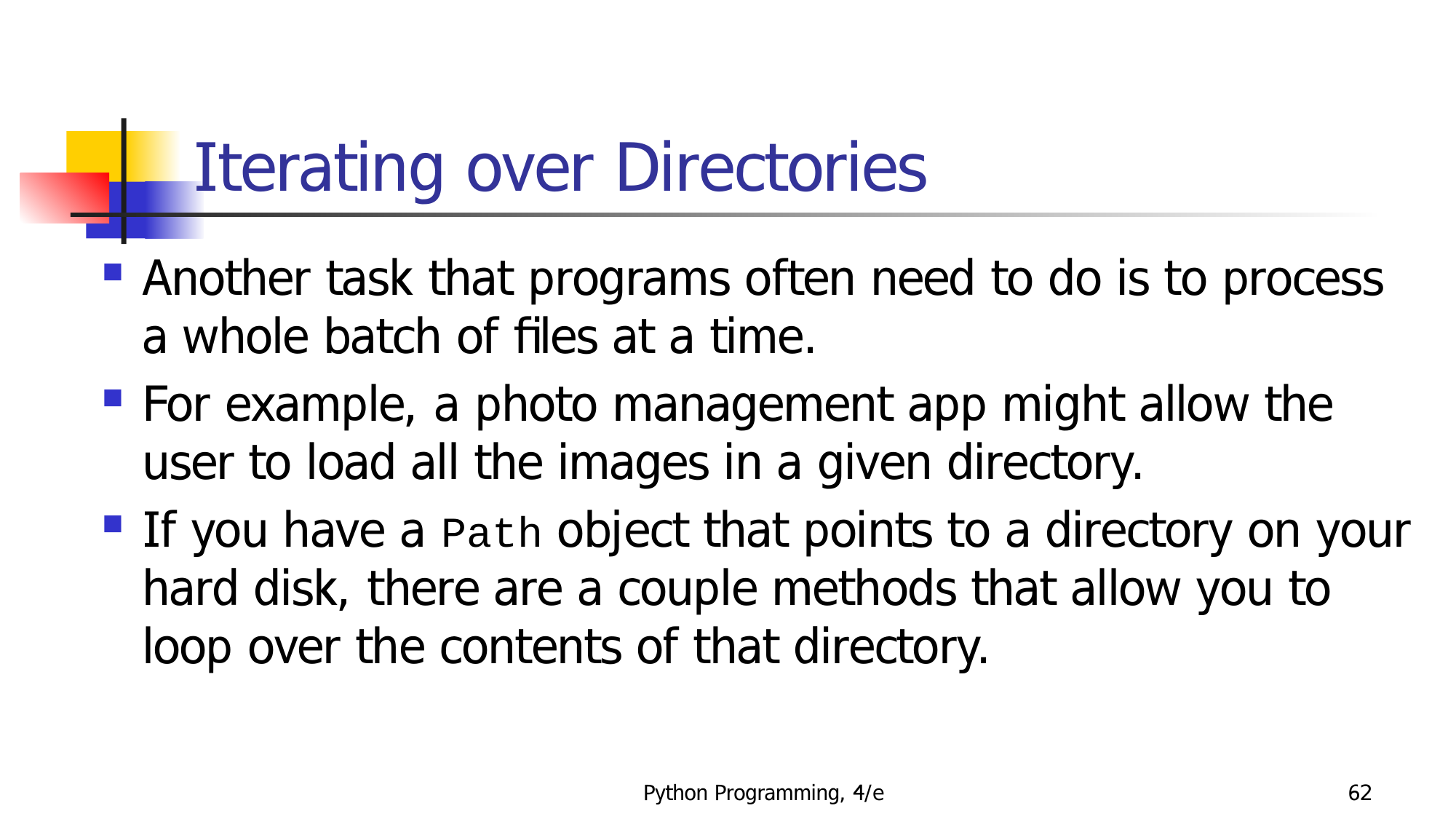

# Iterating over Directories
Another task that programs often need to do is to process a whole batch of files at a time.
For example, a photo management app might allow the user to load all the images in a given directory.
If you have a Path object that points to a directory on your hard disk, there are a couple methods that allow you to loop over the contents of that directory.
Python Programming, 4/e
62